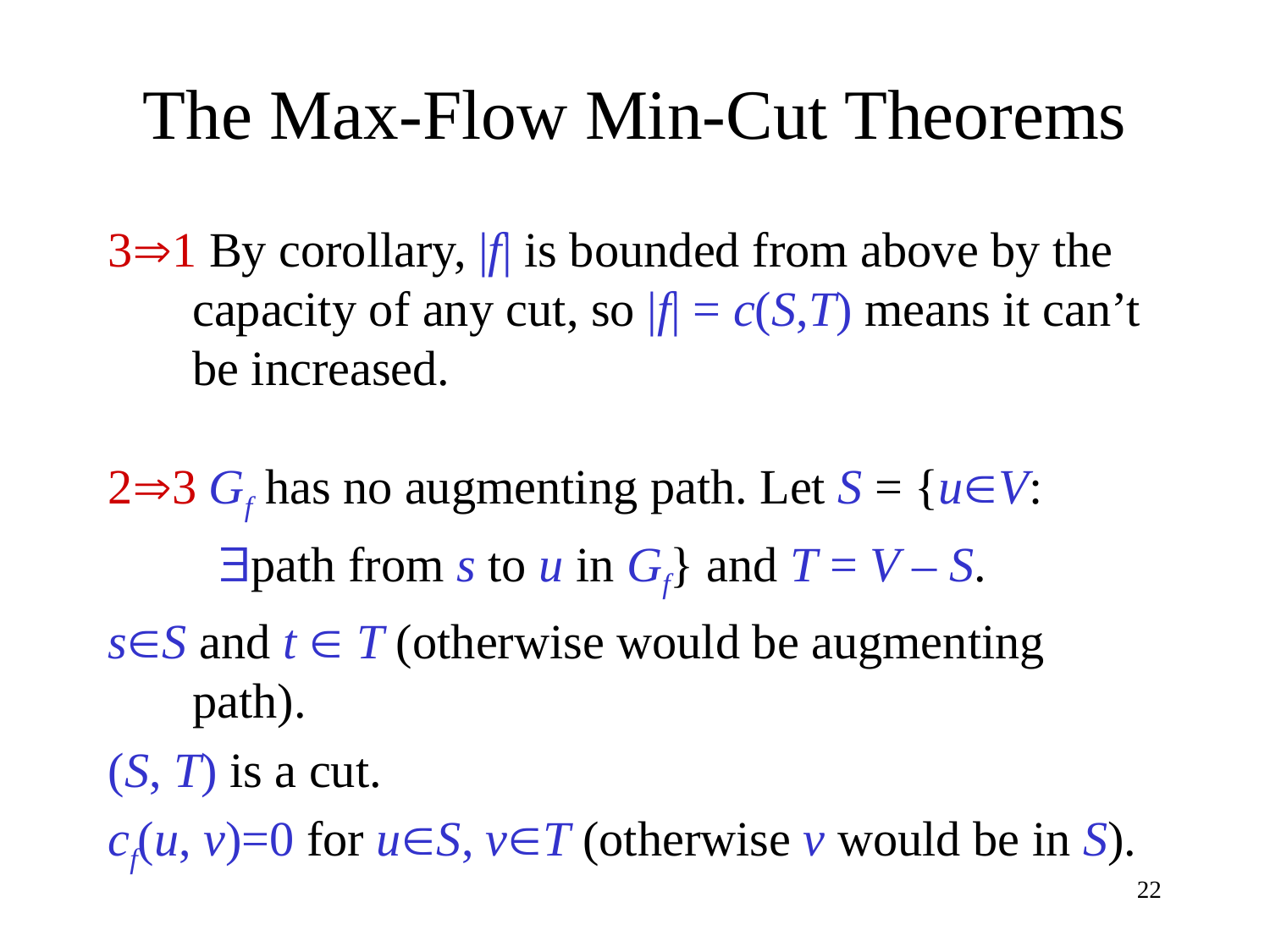

# The Max-Flow Min-Cut Theorems
3⇒1 By corollary, |f| is bounded from above by the capacity of any cut, so |f| = c(S,T) means it can’t be increased.

2⇒3 Gf has no augmenting path. Let S = {u∈V:
         ∃path from s to u in Gf} and T = V – S.
s∈S and t ∈ T (otherwise would be augmenting path).
(S, T) is a cut.
cf(u, v)=0 for u∈S, v∈T (otherwise v would be in S).
22